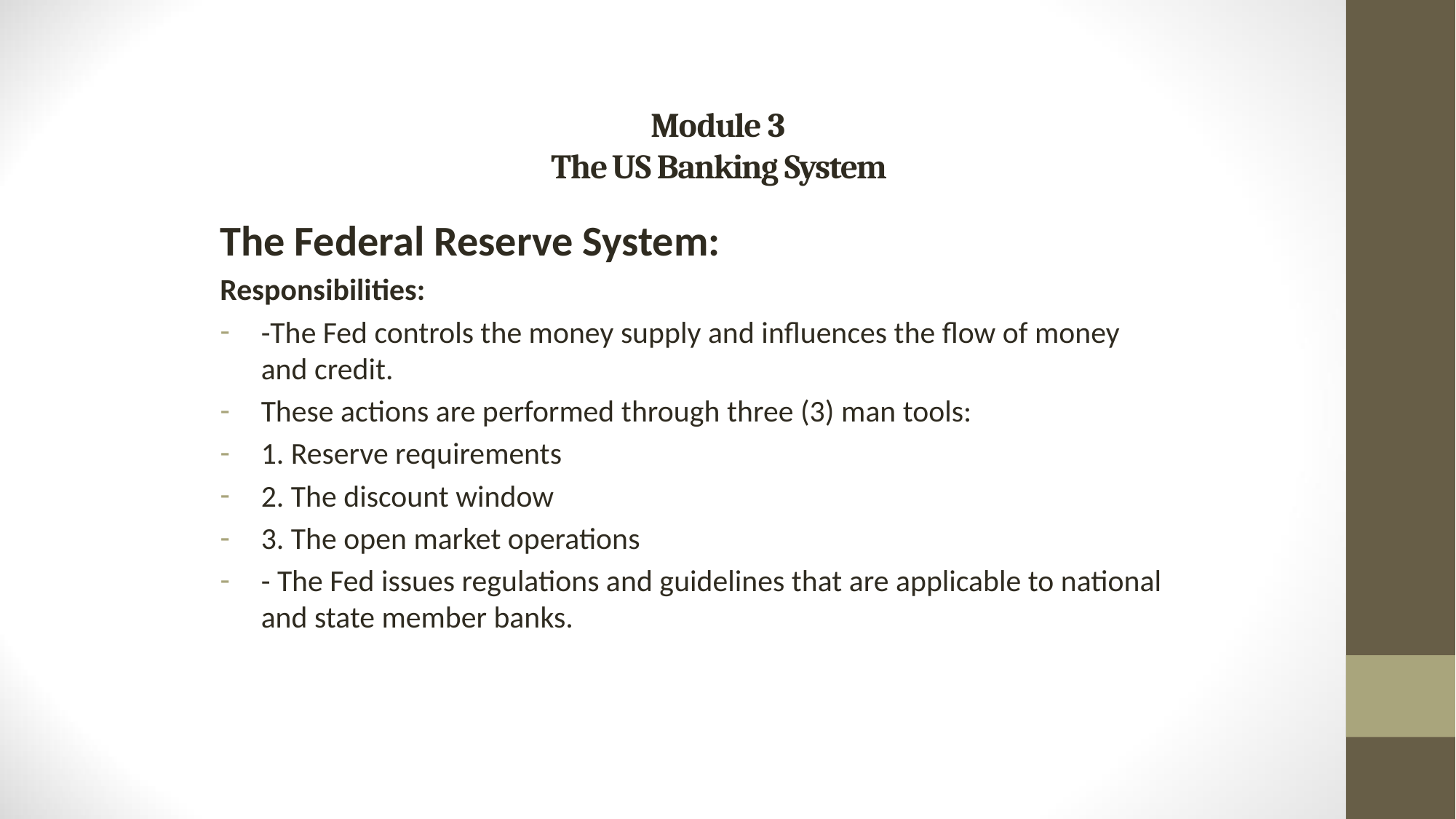

# Module 3 The US Banking System
The Federal Reserve System:
Responsibilities:
-The Fed controls the money supply and influences the flow of money and credit.
These actions are performed through three (3) man tools:
1. Reserve requirements
2. The discount window
3. The open market operations
- The Fed issues regulations and guidelines that are applicable to national and state member banks.